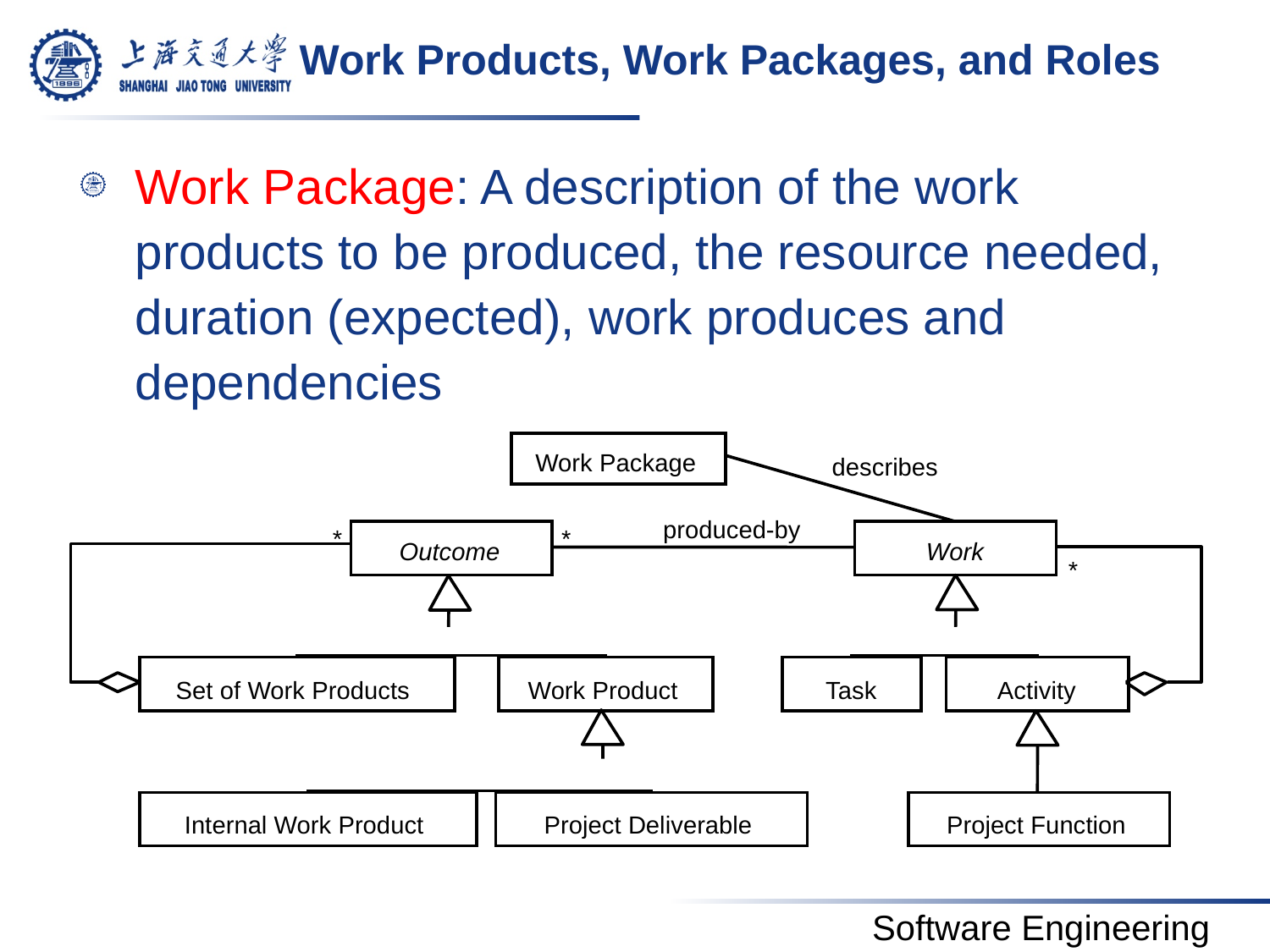

# Work Products, Work Packages, and Roles
Work Package: A description of the work products to be produced, the resource needed, duration (expected), work produces and dependencies

Work Package
describes

produced-by

*
*
Outcome
Work

*

Set of Work Products
Work Product
Task
Activity

Internal Work Product
Project Deliverable
Project Function